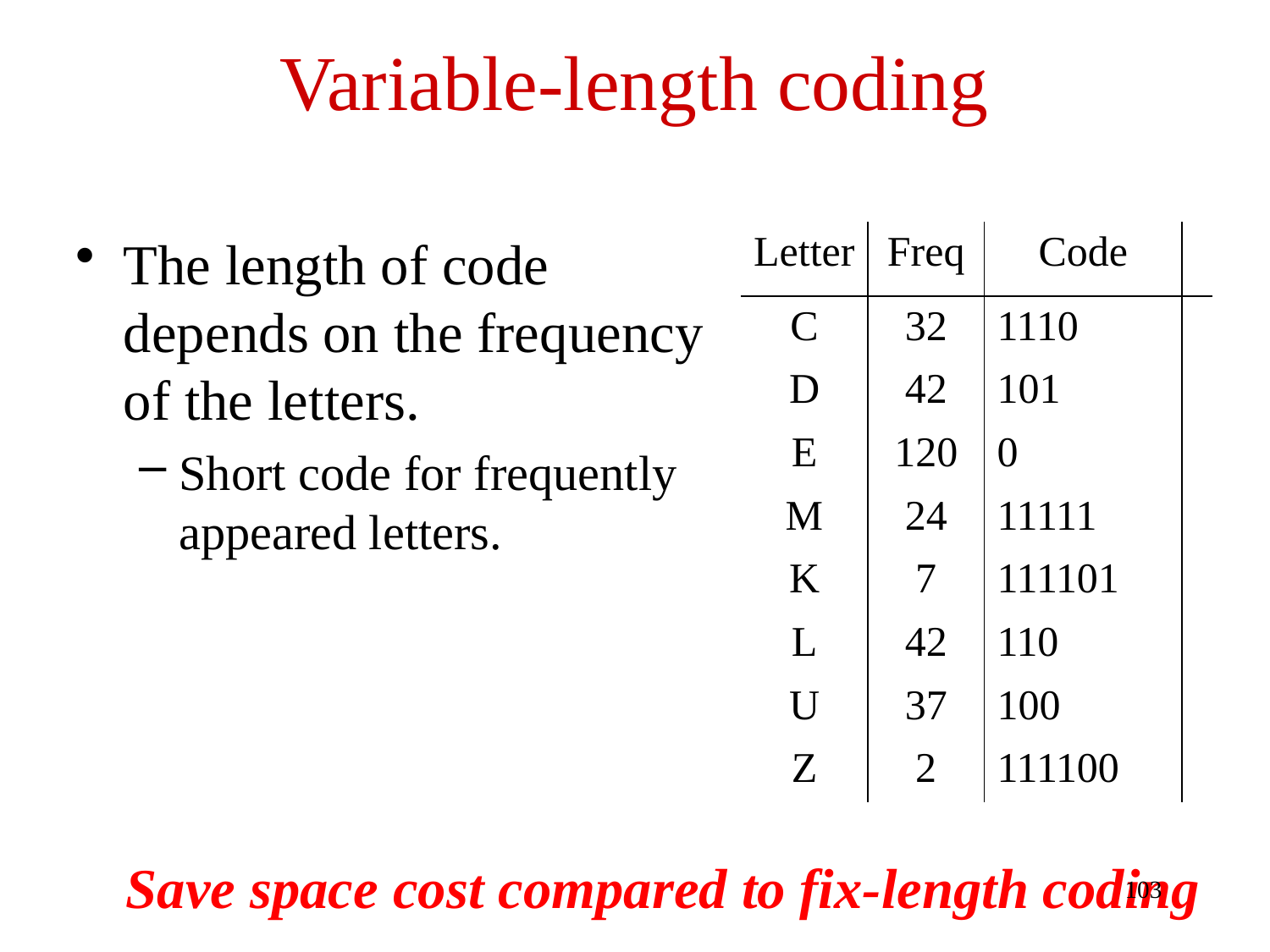

# Variable-length coding
The length of code depends on the frequency of the letters.
Short code for frequently appeared letters.
| Letter | Freq | Code |  |
| --- | --- | --- | --- |
| C | 32 | 1110 |  |
| D | 42 | 101 |  |
| E | 120 | 0 |  |
| M | 24 | 11111 |  |
| K | 7 | 111101 |  |
| L | 42 | 110 |  |
| U | 37 | 100 |  |
| Z | 2 | 111100 |  |
Save space cost compared to fix-length coding
103